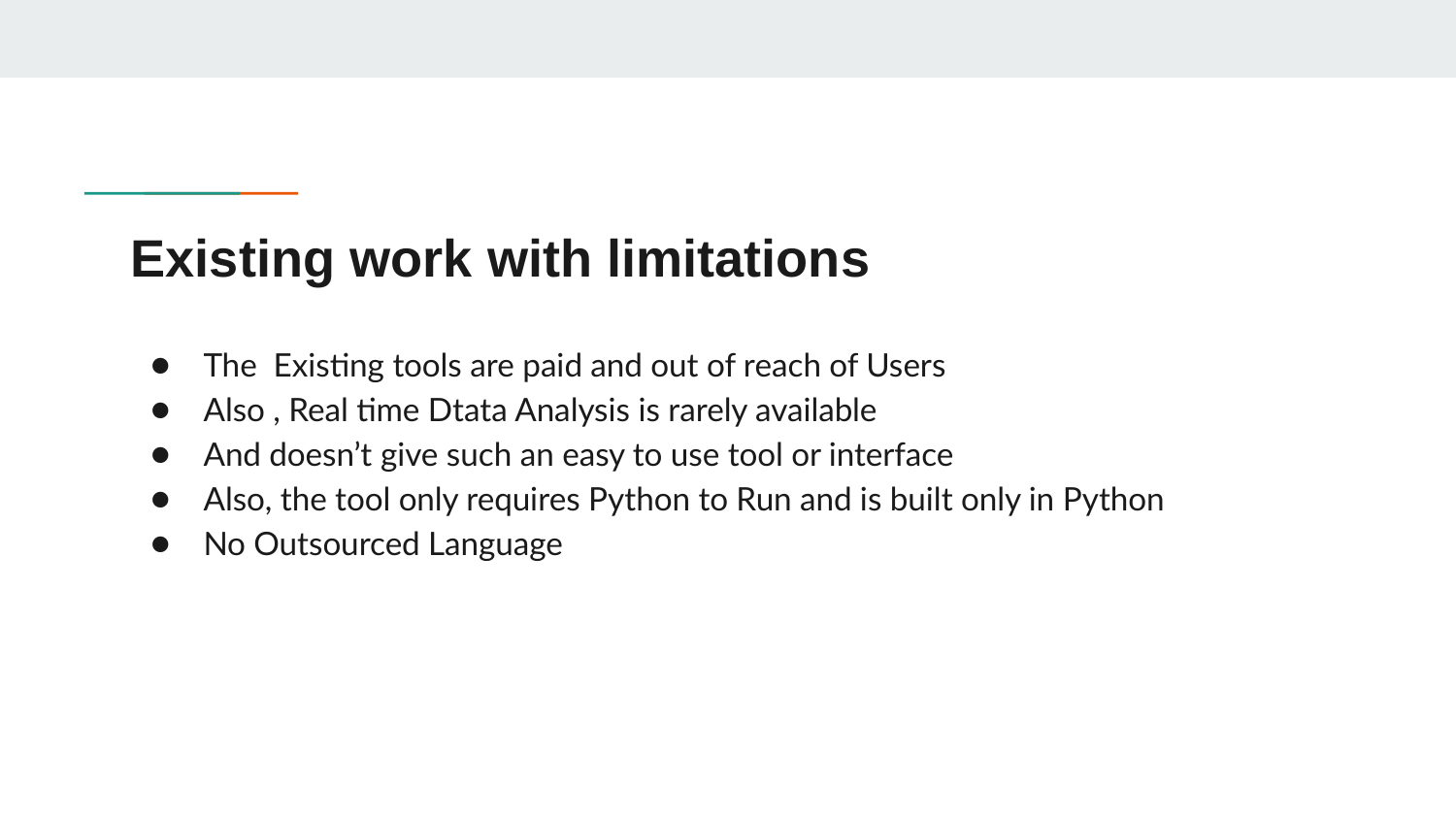

# Existing work with limitations
The  Existing tools are paid and out of reach of Users
Also , Real time Dtata Analysis is rarely available
And doesn’t give such an easy to use tool or interface
Also, the tool only requires Python to Run and is built only in Python
No Outsourced Language